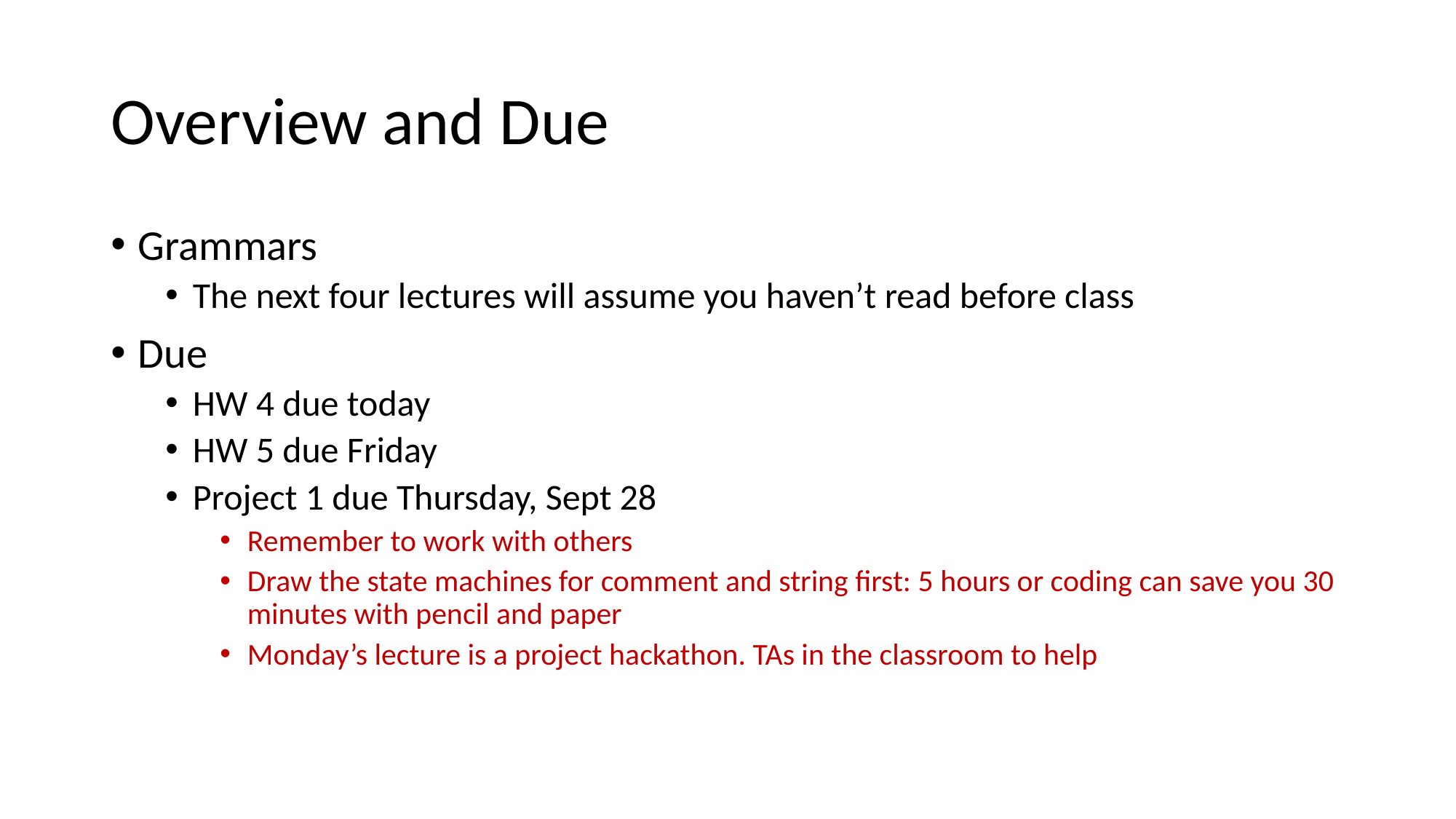

# Overview and Due
Grammars
The next four lectures will assume you haven’t read before class
Due
HW 4 due today
HW 5 due Friday
Project 1 due Thursday, Sept 28
Remember to work with others
Draw the state machines for comment and string first: 5 hours or coding can save you 30 minutes with pencil and paper
Monday’s lecture is a project hackathon. TAs in the classroom to help